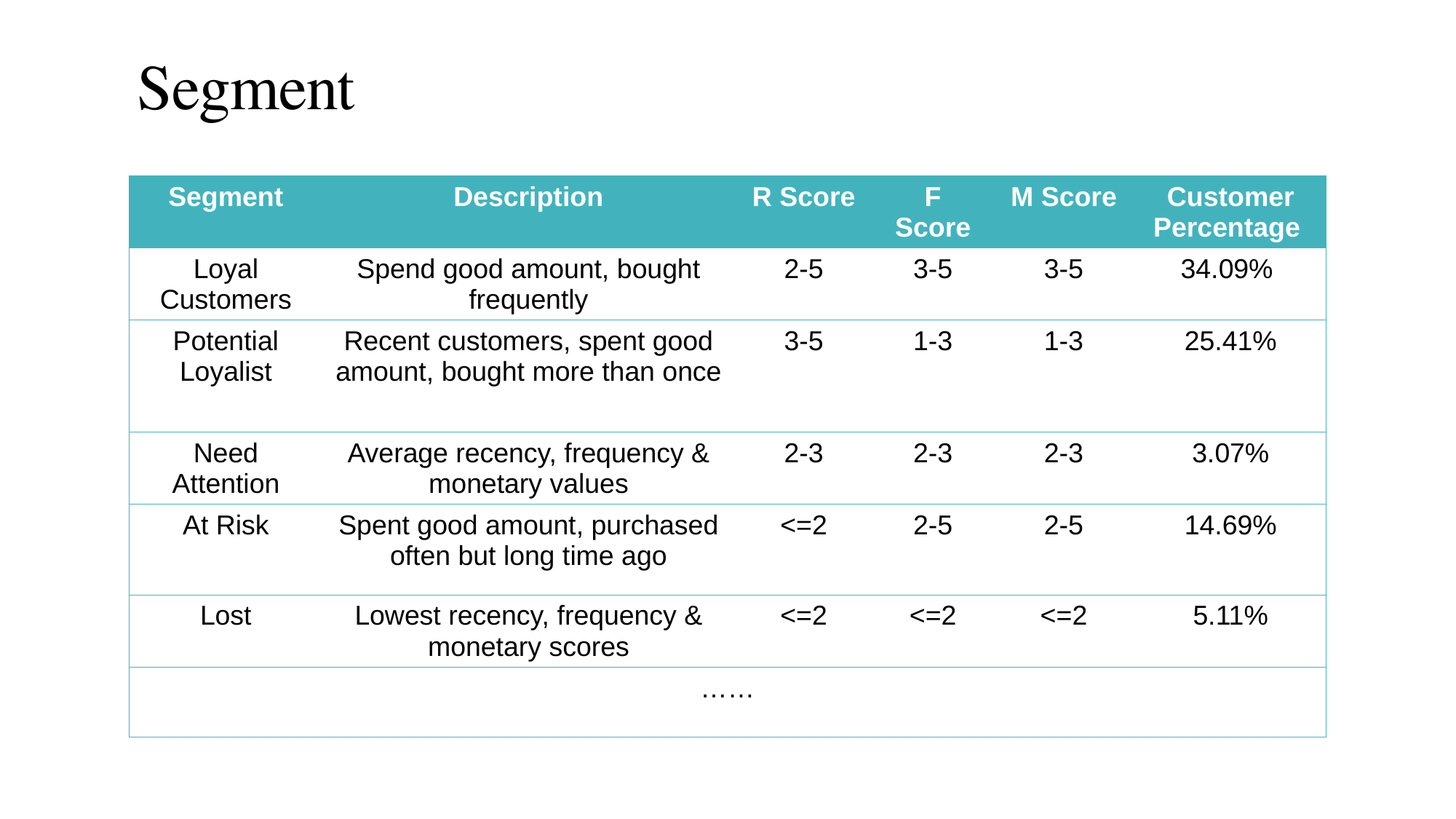

# Segment
| Segment | Description | R Score | F Score | M Score | Customer Percentage |
| --- | --- | --- | --- | --- | --- |
| Loyal Customers | Spend good amount, bought frequently | 2-5 | 3-5 | 3-5 | 34.09% |
| Potential Loyalist | Recent customers, spent good amount, bought more than once | 3-5 | 1-3 | 1-3 | 25.41% |
| Need Attention | Average recency, frequency & monetary values | 2-3 | 2-3 | 2-3 | 3.07% |
| At Risk | Spent good amount, purchased often but long time ago | <=2 | 2-5 | 2-5 | 14.69% |
| Lost | Lowest recency, frequency & monetary scores | <=2 | <=2 | <=2 | 5.11% |
| …… |  |  |  |  |  |